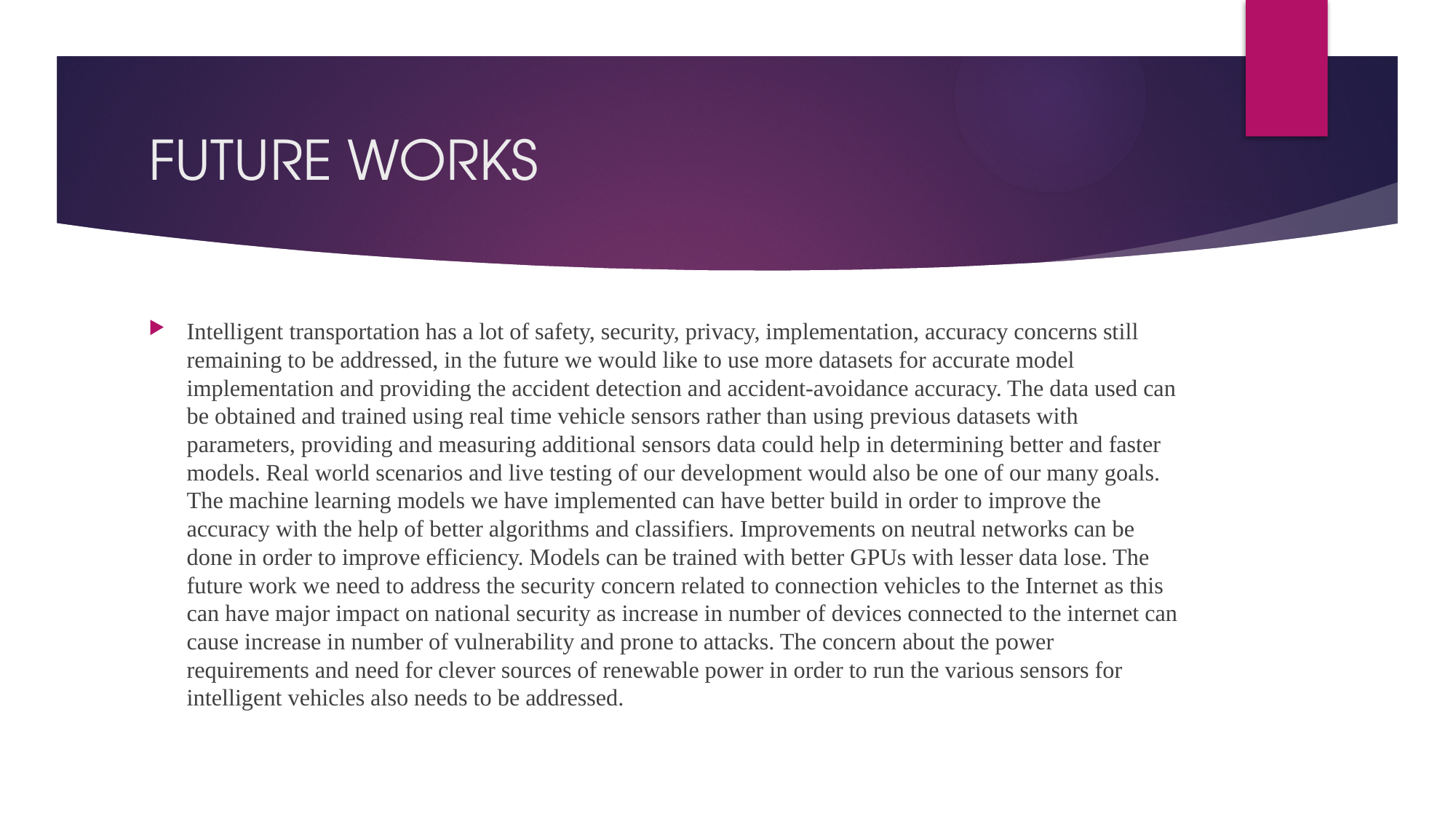

# FUTURE WORKS
Intelligent transportation has a lot of safety, security, privacy, implementation, accuracy concerns still remaining to be addressed, in the future we would like to use more datasets for accurate model implementation and providing the accident detection and accident-avoidance accuracy. The data used can be obtained and trained using real time vehicle sensors rather than using previous datasets with parameters, providing and measuring additional sensors data could help in determining better and faster models. Real world scenarios and live testing of our development would also be one of our many goals. The machine learning models we have implemented can have better build in order to improve the accuracy with the help of better algorithms and classifiers. Improvements on neutral networks can be done in order to improve efficiency. Models can be trained with better GPUs with lesser data lose. The future work we need to address the security concern related to connection vehicles to the Internet as this can have major impact on national security as increase in number of devices connected to the internet can cause increase in number of vulnerability and prone to attacks. The concern about the power requirements and need for clever sources of renewable power in order to run the various sensors for intelligent vehicles also needs to be addressed.